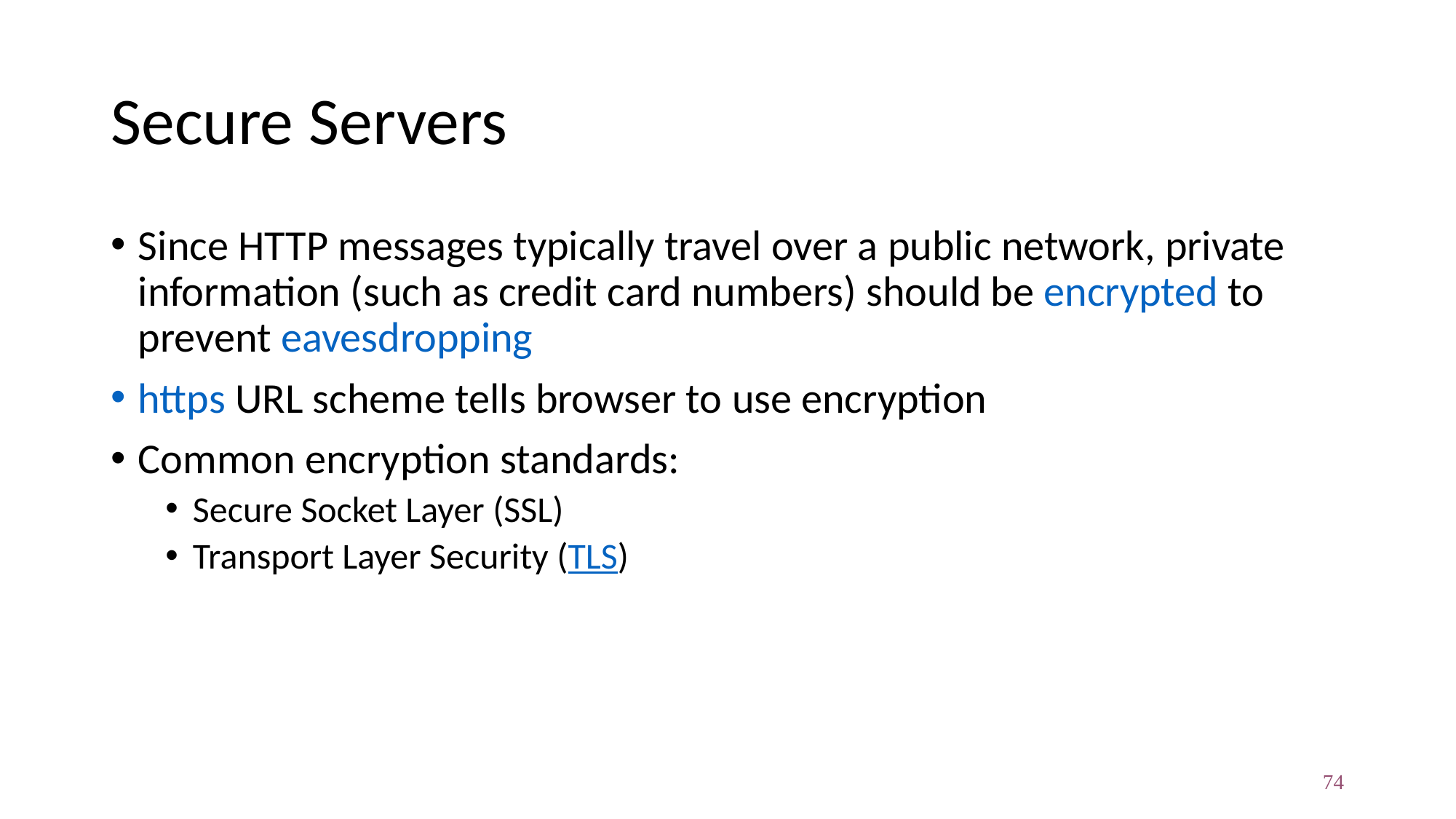

# Secure Servers
Since HTTP messages typically travel over a public network, private information (such as credit card numbers) should be encrypted to prevent eavesdropping
https URL scheme tells browser to use encryption
Common encryption standards:
Secure Socket Layer (SSL)
Transport Layer Security (TLS)
74